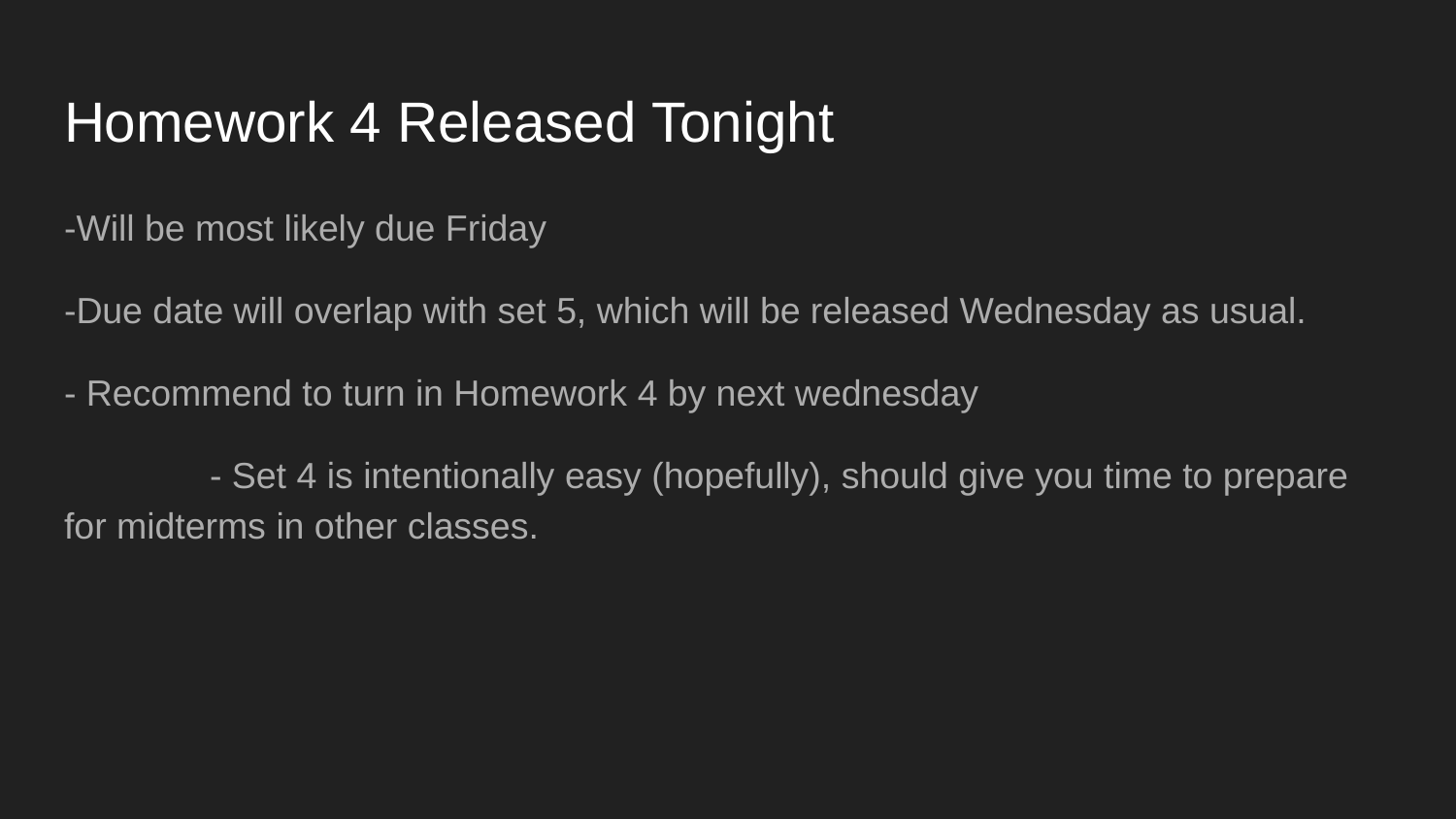

# Homework 4 Released Tonight
-Will be most likely due Friday
-Due date will overlap with set 5, which will be released Wednesday as usual.
- Recommend to turn in Homework 4 by next wednesday
	- Set 4 is intentionally easy (hopefully), should give you time to prepare for midterms in other classes.